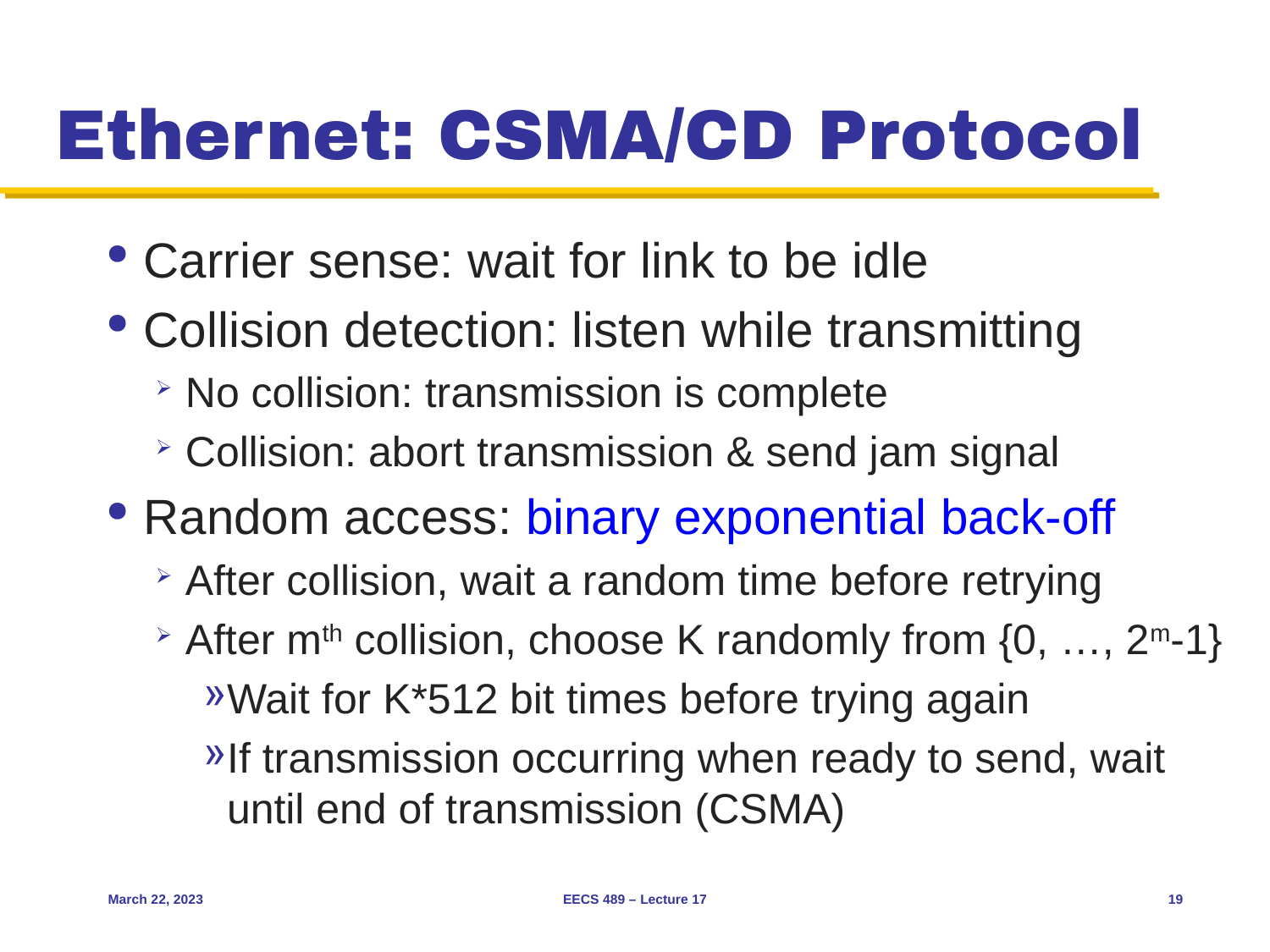

# Ethernet: CSMA/CD Protocol
Carrier sense: wait for link to be idle
Collision detection: listen while transmitting
No collision: transmission is complete
Collision: abort transmission & send jam signal
Random access: binary exponential back-off
After collision, wait a random time before retrying
After mth collision, choose K randomly from {0, …, 2m-1}
Wait for K*512 bit times before trying again
If transmission occurring when ready to send, wait until end of transmission (CSMA)
March 22, 2023
EECS 489 – Lecture 17
19